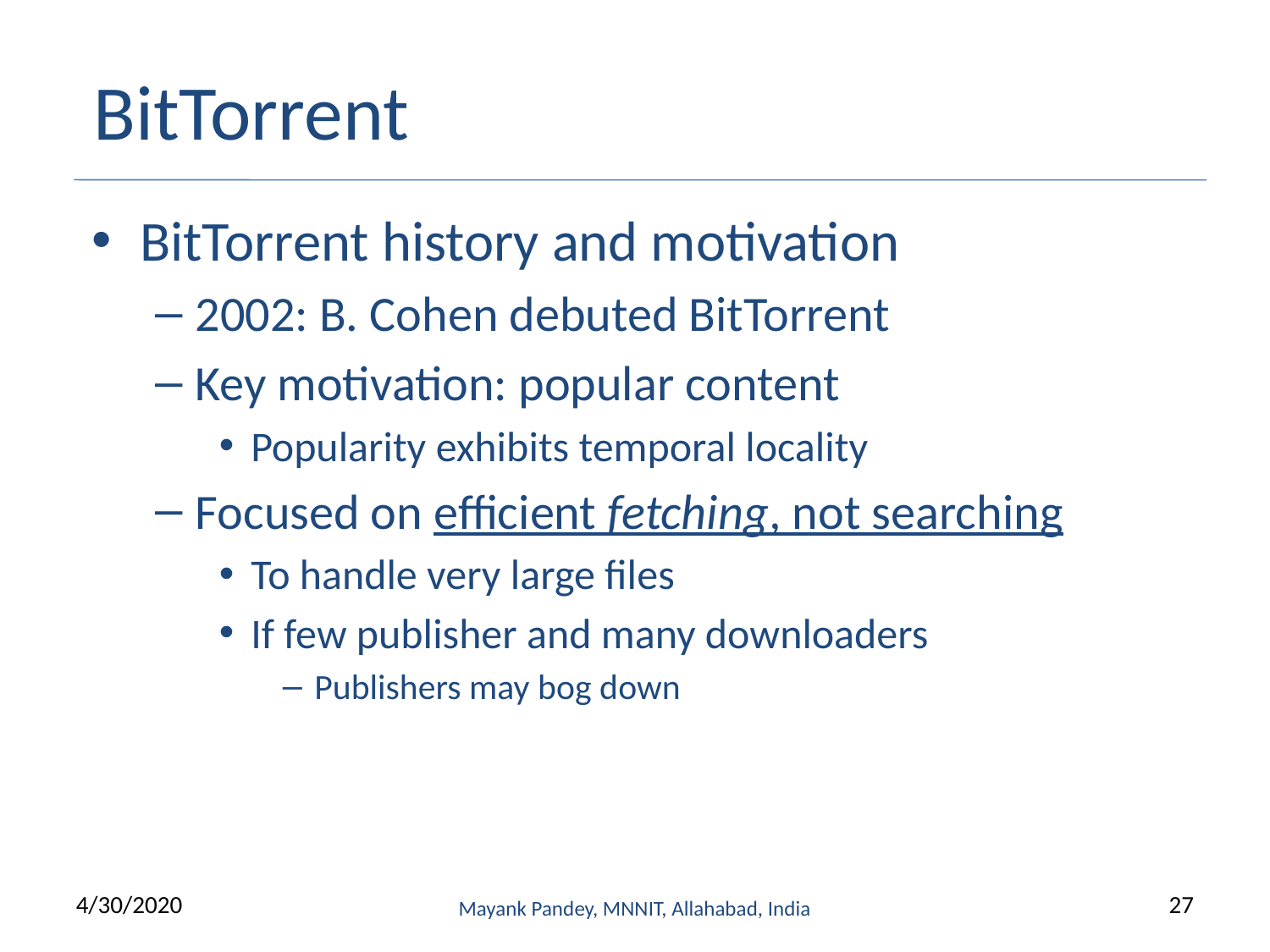

# BitTorrent
BitTorrent history and motivation
2002: B. Cohen debuted BitTorrent
Key motivation: popular content
Popularity exhibits temporal locality
Focused on efficient fetching, not searching
To handle very large files
If few publisher and many downloaders
Publishers may bog down
4/30/2020
Mayank Pandey, MNNIT, Allahabad, India
27